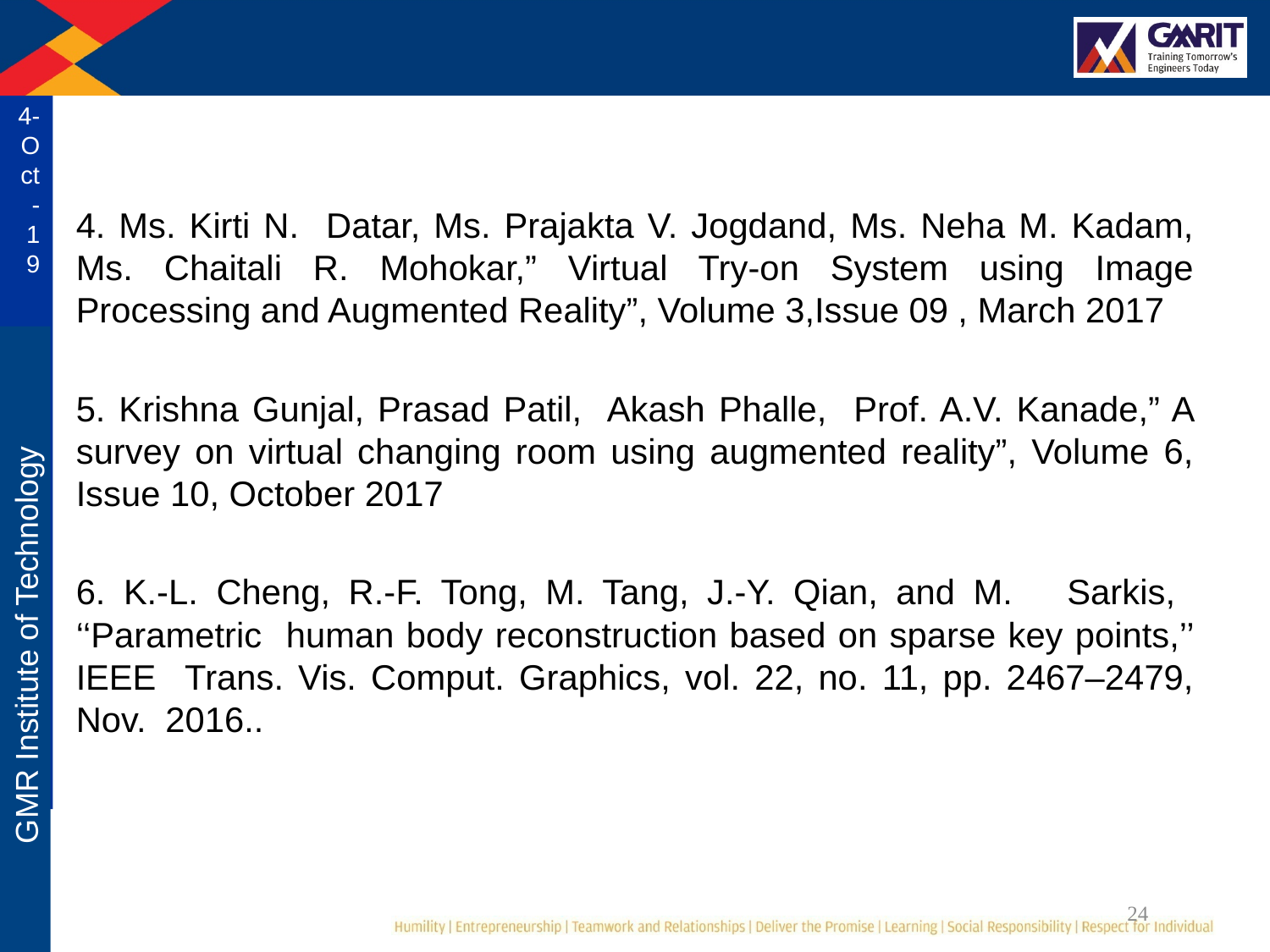

#
4-Oct-19
4. Ms. Kirti N.  Datar, Ms. Prajakta V. Jogdand, Ms. Neha M. Kadam, Ms. Chaitali R. Mohokar,” Virtual Try-on System using Image Processing and Augmented Reality”, Volume 3,Issue 09 , March 2017

5. Krishna Gunjal, Prasad Patil,  Akash Phalle,  Prof. A.V. Kanade,” A survey on virtual changing room using augmented reality”, Volume 6, Issue 10, October 2017

6. K.-L. Cheng, R.-F. Tong, M. Tang, J.-Y. Qian, and M.   Sarkis,  ‘‘Parametric  human body reconstruction based on sparse key points,’’ IEEE  Trans. Vis. Comput. Graphics, vol. 22, no. 11, pp. 2467–2479, Nov.  2016..
24